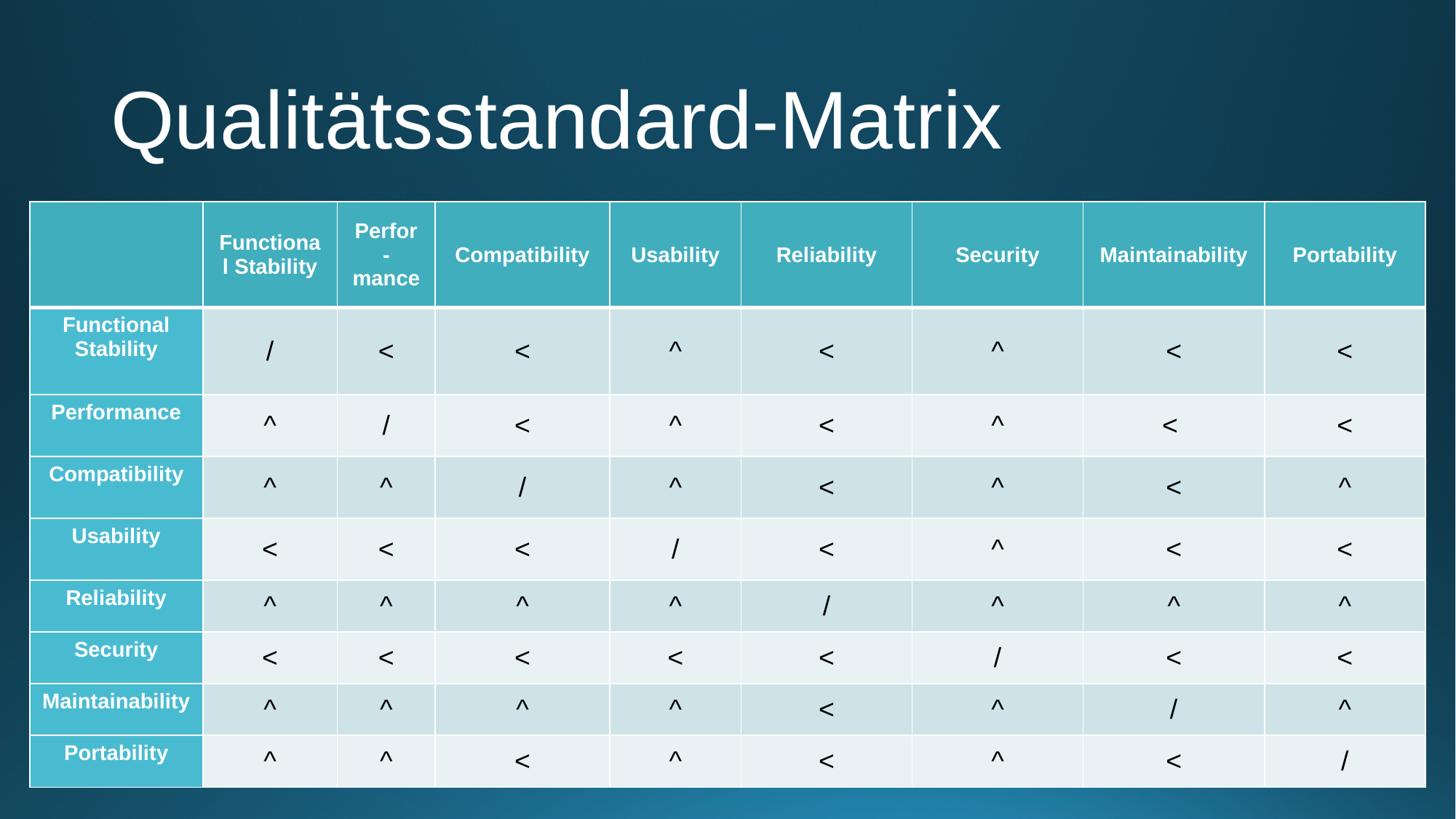

# Qualitätsstandard-Matrix
|  | Functional Stability | Perfor-mance | Compatibility | Usability | Reliability | Security | Maintainability | Portability |
| --- | --- | --- | --- | --- | --- | --- | --- | --- |
| Functional Stability | / | < | < | ^ | < | ^ | < | < |
| Performance | ^ | / | < | ^ | < | ^ | < | < |
| Compatibility | ^ | ^ | / | ^ | < | ^ | < | ^ |
| Usability | < | < | < | / | < | ^ | < | < |
| Reliability | ^ | ^ | ^ | ^ | / | ^ | ^ | ^ |
| Security | < | < | < | < | < | / | < | < |
| Maintainability | ^ | ^ | ^ | ^ | < | ^ | / | ^ |
| Portability | ^ | ^ | < | ^ | < | ^ | < | / |